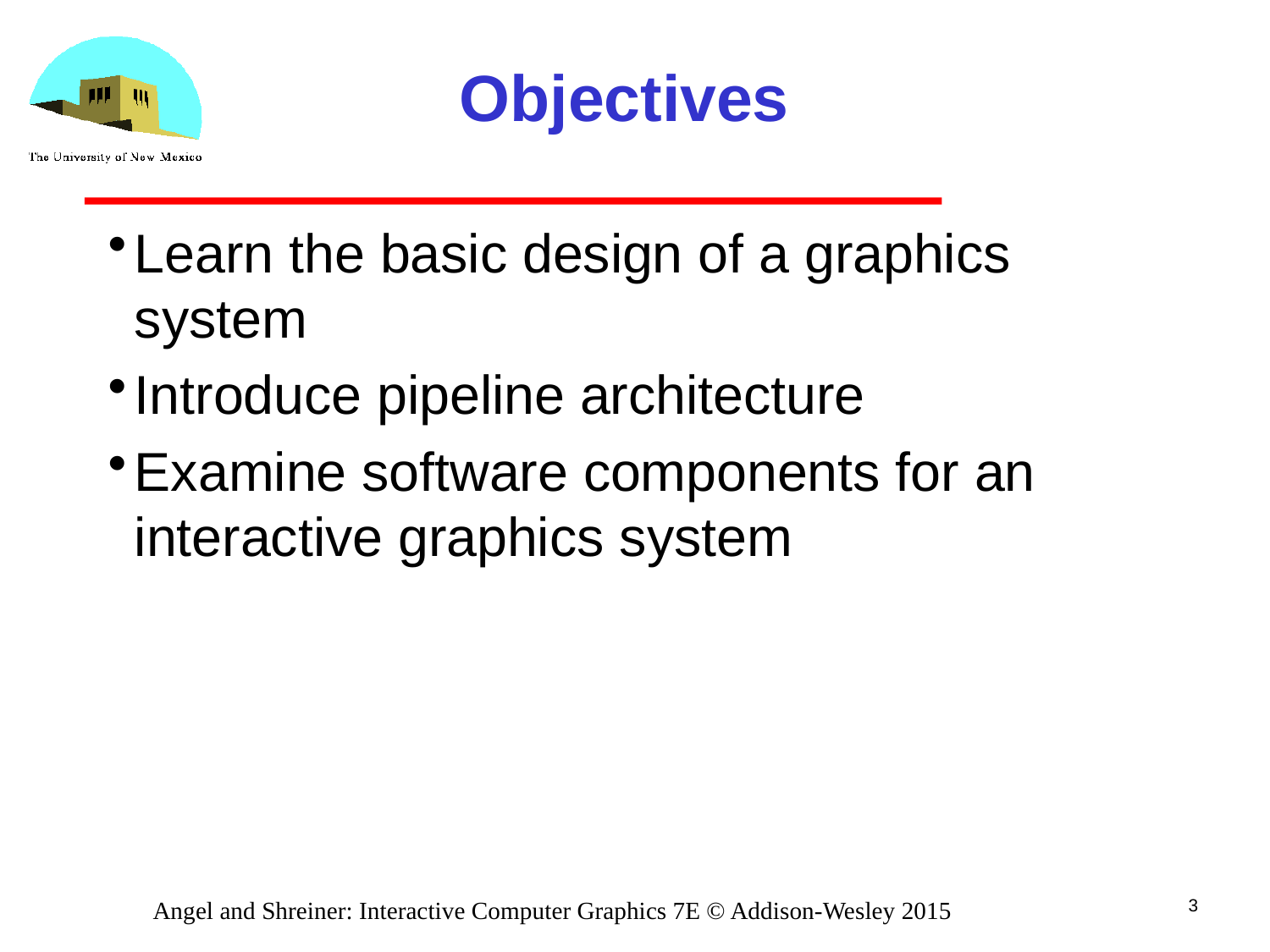

# Objectives
Learn the basic design of a graphics system
Introduce pipeline architecture
Examine software components for an interactive graphics system
3
Angel and Shreiner: Interactive Computer Graphics 7E © Addison-Wesley 2015